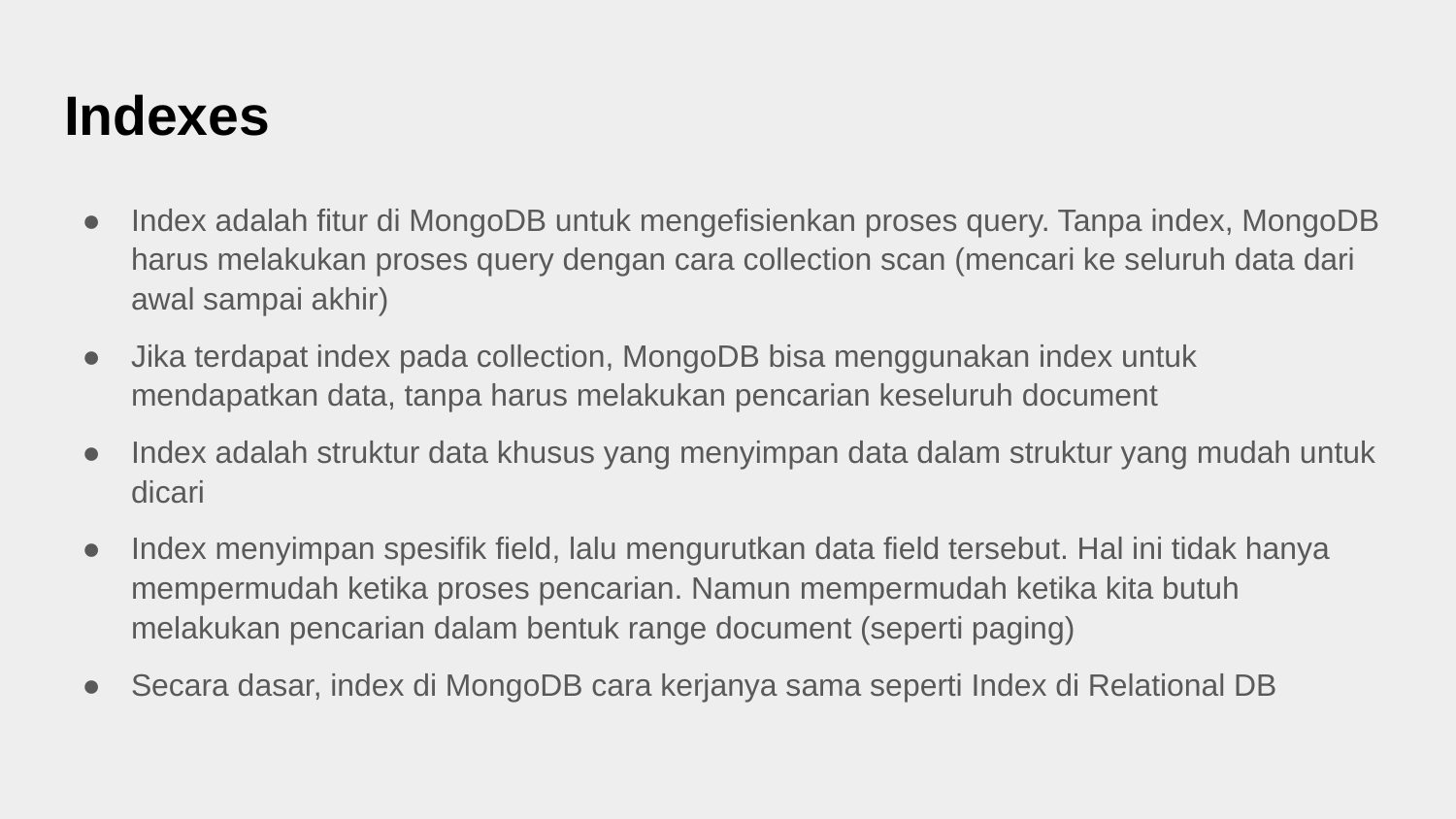

# Indexes
Index adalah fitur di MongoDB untuk mengefisienkan proses query. Tanpa index, MongoDB harus melakukan proses query dengan cara collection scan (mencari ke seluruh data dari awal sampai akhir)
Jika terdapat index pada collection, MongoDB bisa menggunakan index untuk mendapatkan data, tanpa harus melakukan pencarian keseluruh document
Index adalah struktur data khusus yang menyimpan data dalam struktur yang mudah untuk dicari
Index menyimpan spesifik field, lalu mengurutkan data field tersebut. Hal ini tidak hanya mempermudah ketika proses pencarian. Namun mempermudah ketika kita butuh melakukan pencarian dalam bentuk range document (seperti paging)
Secara dasar, index di MongoDB cara kerjanya sama seperti Index di Relational DB